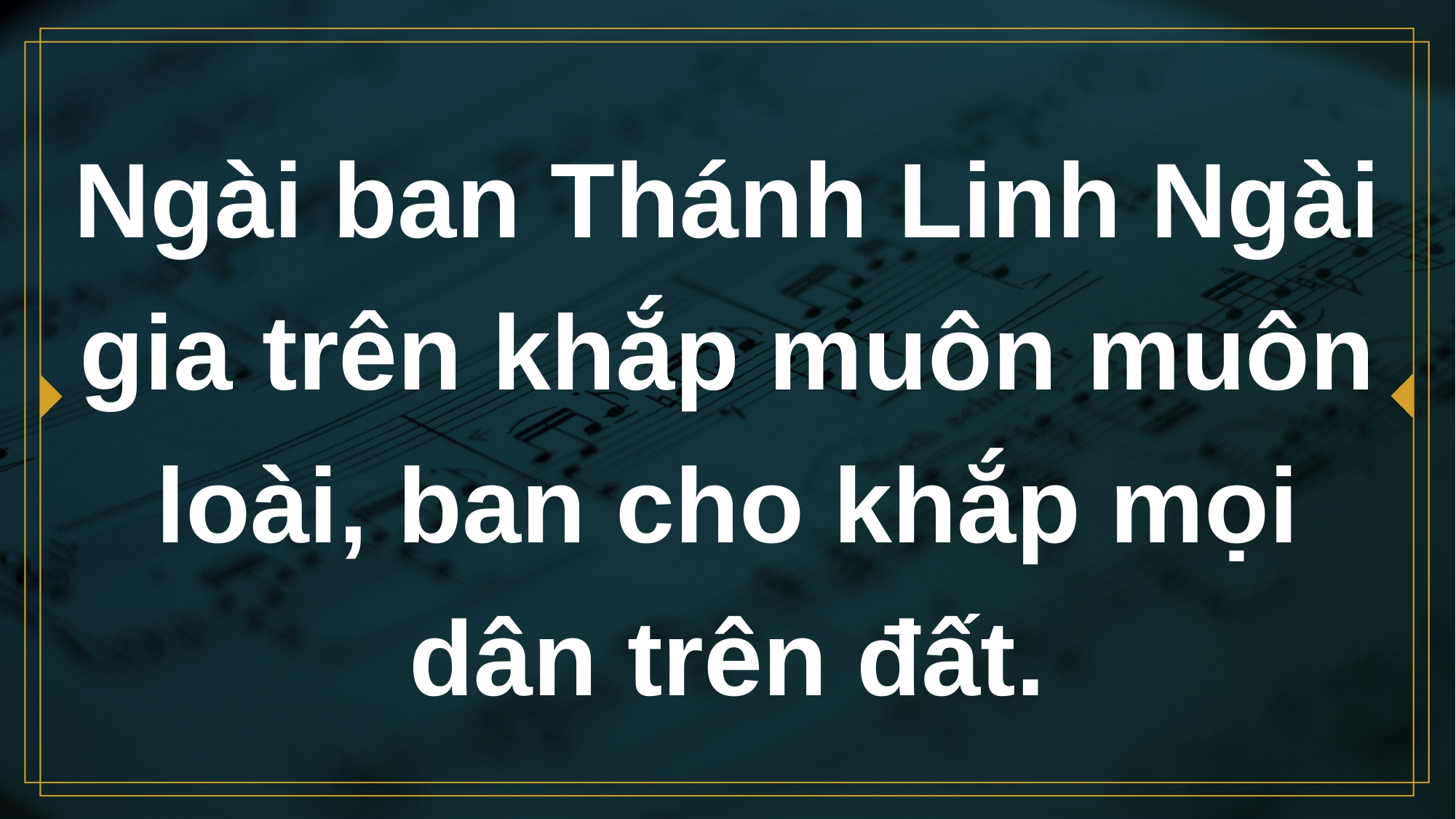

# Ngài ban Thánh Linh Ngài gia trên khắp muôn muôn loài, ban cho khắp mọi dân trên đất.